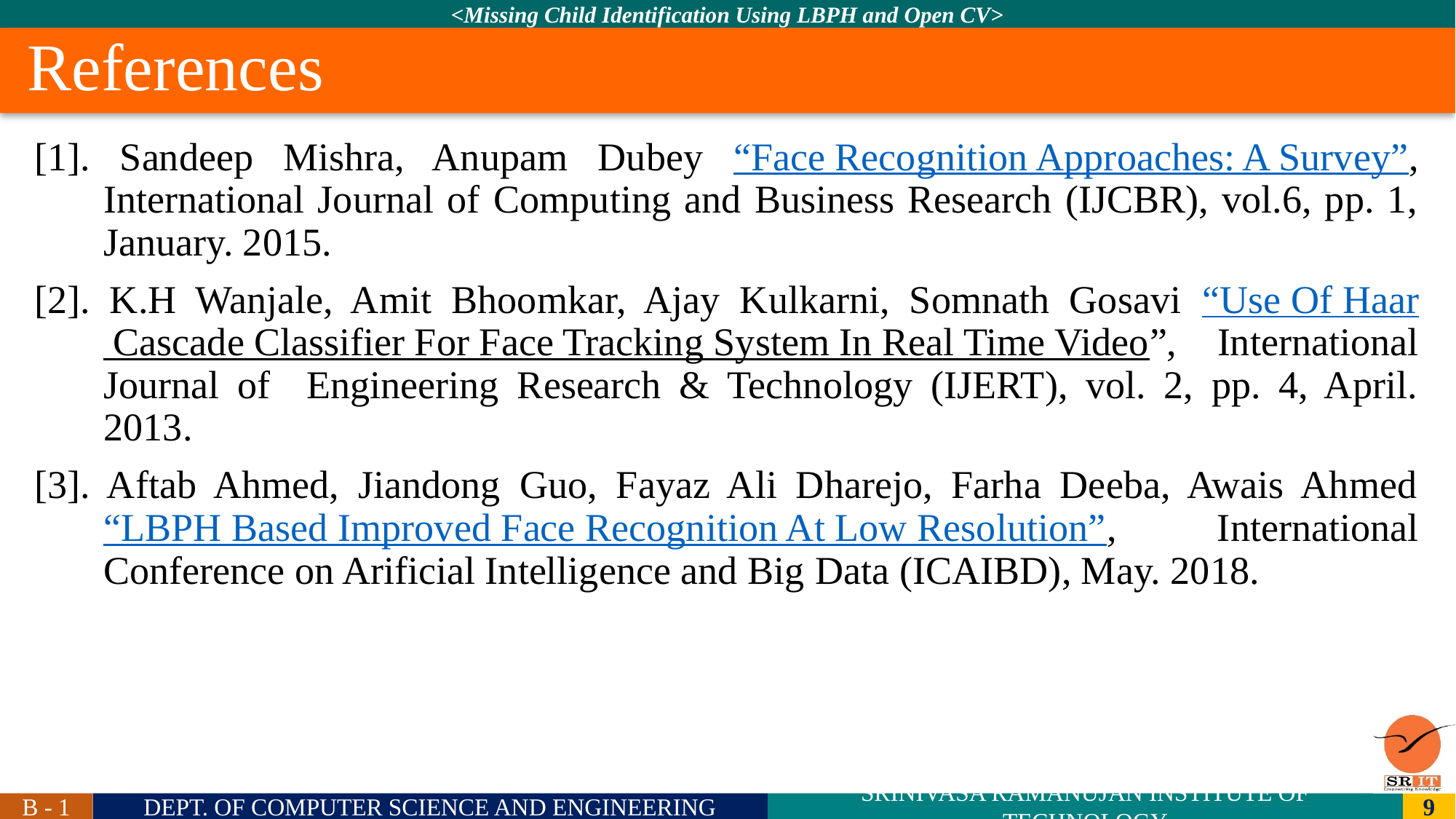

# References
[1]. Sandeep Mishra, Anupam Dubey “Face Recognition Approaches: A Survey”, International Journal of Computing and Business Research (IJCBR), vol.6, pp. 1, January. 2015.
[2]. K.H Wanjale, Amit Bhoomkar, Ajay Kulkarni, Somnath Gosavi “Use Of Haar Cascade Classifier For Face Tracking System In Real Time Video”, International Journal of  Engineering Research & Technology (IJERT), vol. 2, pp. 4, April. 2013.
[3]. Aftab Ahmed, Jiandong Guo, Fayaz Ali Dharejo, Farha Deeba, Awais Ahmed “LBPH Based Improved Face Recognition At Low Resolution”,  International Conference on Arificial Intelligence and Big Data (ICAIBD), May. 2018.